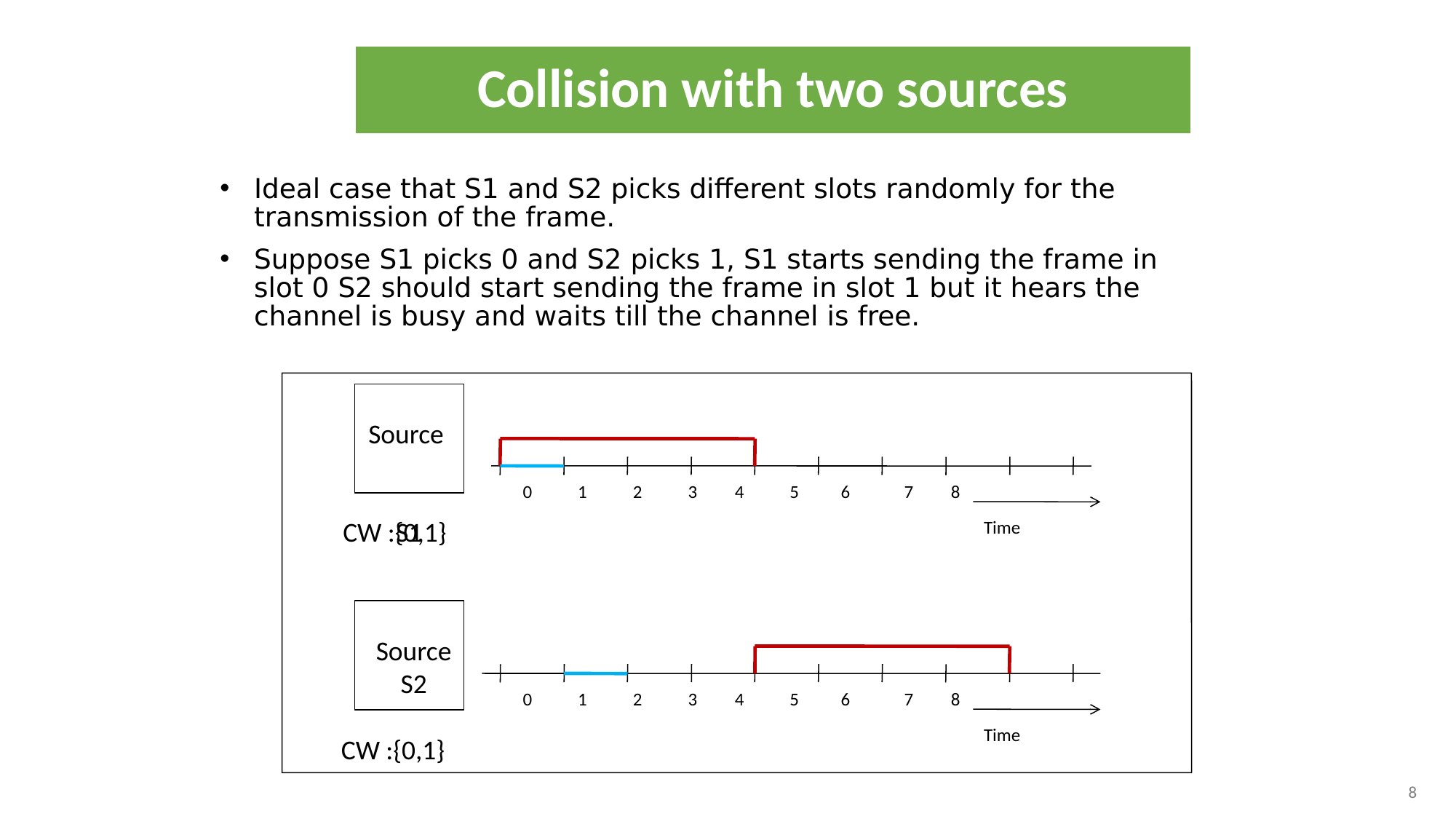

Collision with two sources
Ideal case that S1 and S2 picks different slots randomly for the transmission of the frame.
Suppose S1 picks 0 and S2 picks 1, S1 starts sending the frame in slot 0 S2 should start sending the frame in slot 1 but it hears the channel is busy and waits till the channel is free.

Source                           S1
     0           1           2           3         4           5          6             7         8
CW :{0,1}
Time

Source S2
     0           1           2           3         4           5          6             7         8
Time
CW :{0,1}
8